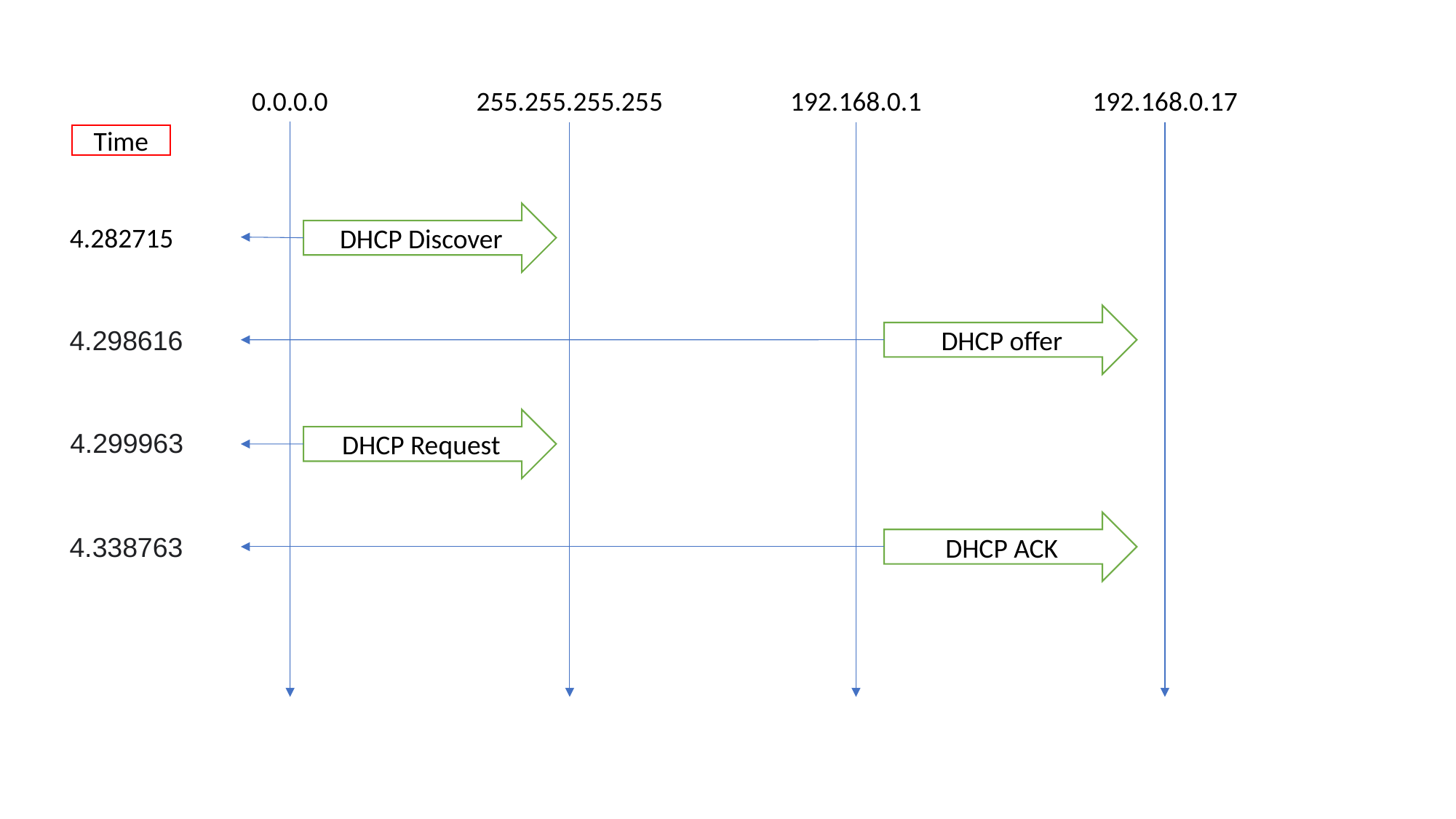

0.0.0.0
255.255.255.255
192.168.0.1
192.168.0.17
Time
DHCP Discover
4.282715
DHCP offer
4.298616
DHCP Request
4.299963
DHCP ACK
4.338763